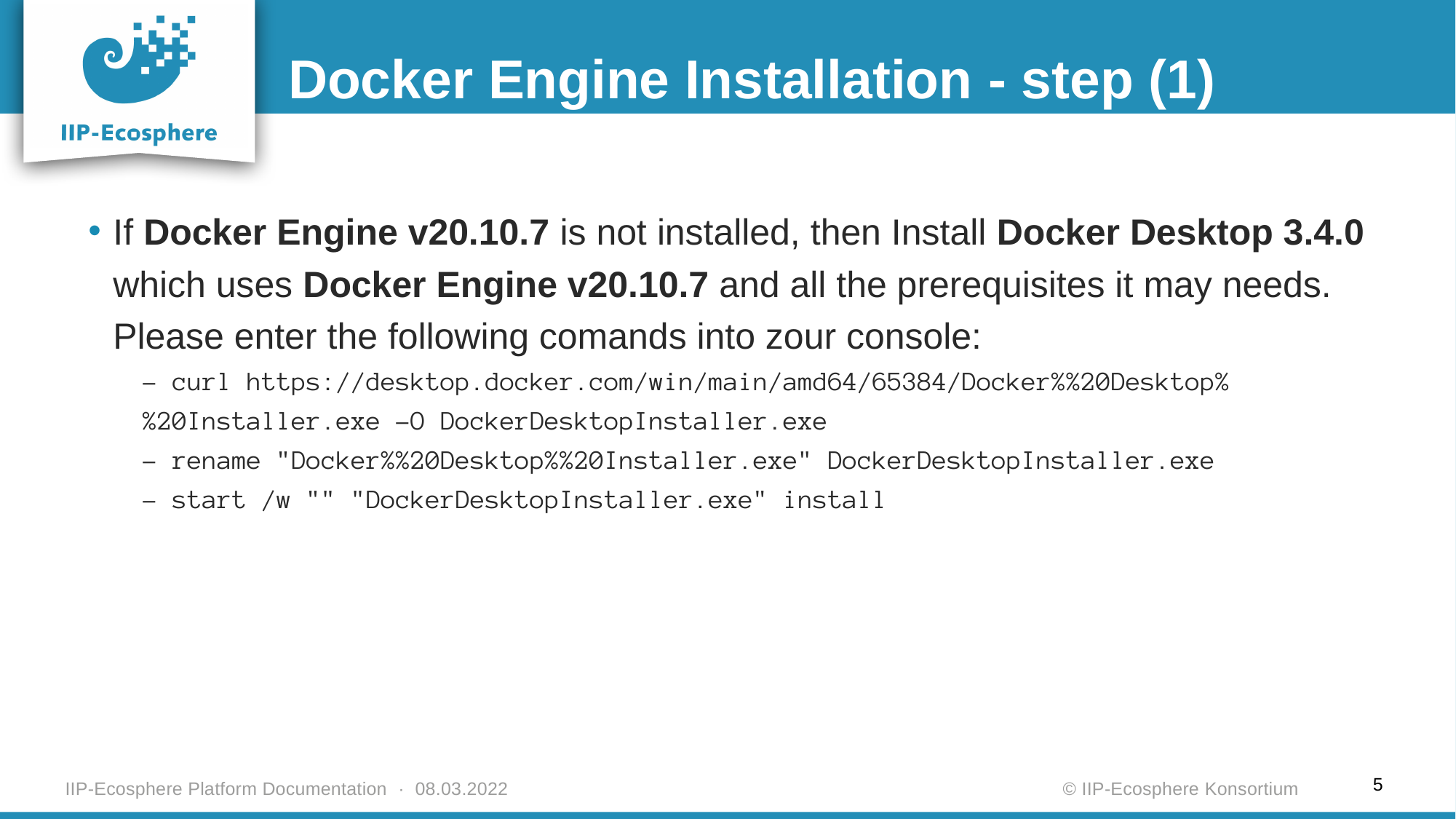

Docker Engine Installation - step (1)
If Docker Engine v20.10.7 is not installed, then Install Docker Desktop 3.4.0 which uses Docker Engine v20.10.7 and all the prerequisites it may needs. Please enter the following comands into zour console:
- curl https://desktop.docker.com/win/main/amd64/65384/Docker%%20Desktop%%20Installer.exe -O DockerDesktopInstaller.exe
- rename "Docker%%20Desktop%%20Installer.exe" DockerDesktopInstaller.exe
- start /w "" "DockerDesktopInstaller.exe" install